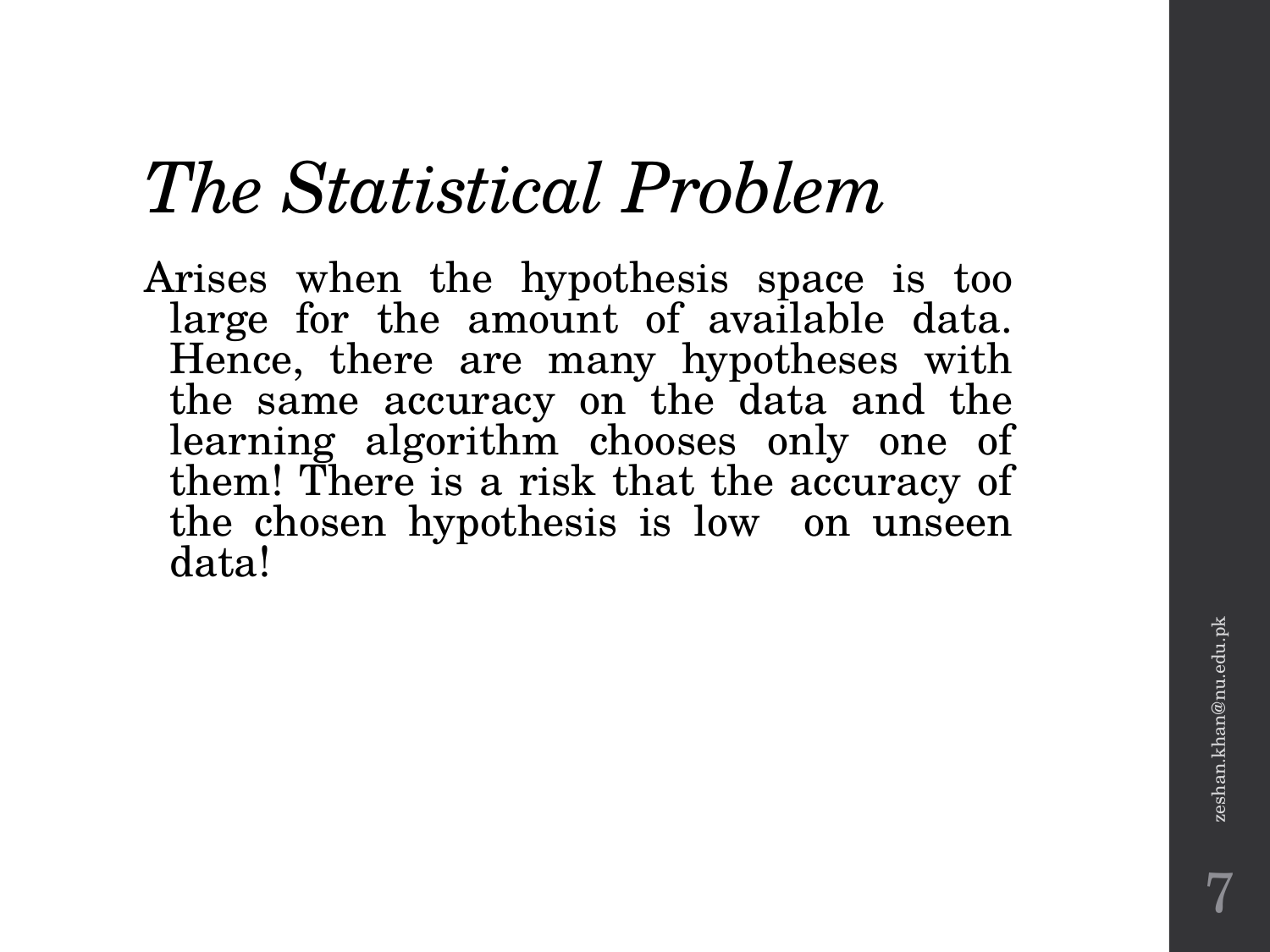

# The Statistical Problem
Arises when the hypothesis space is too large for the amount of available data. Hence, there are many hypotheses with the same accuracy on the data and the learning algorithm chooses only one of them! There is a risk that the accuracy of the chosen hypothesis is low  on unseen data!
zeshan.khan@nu.edu.pk
7